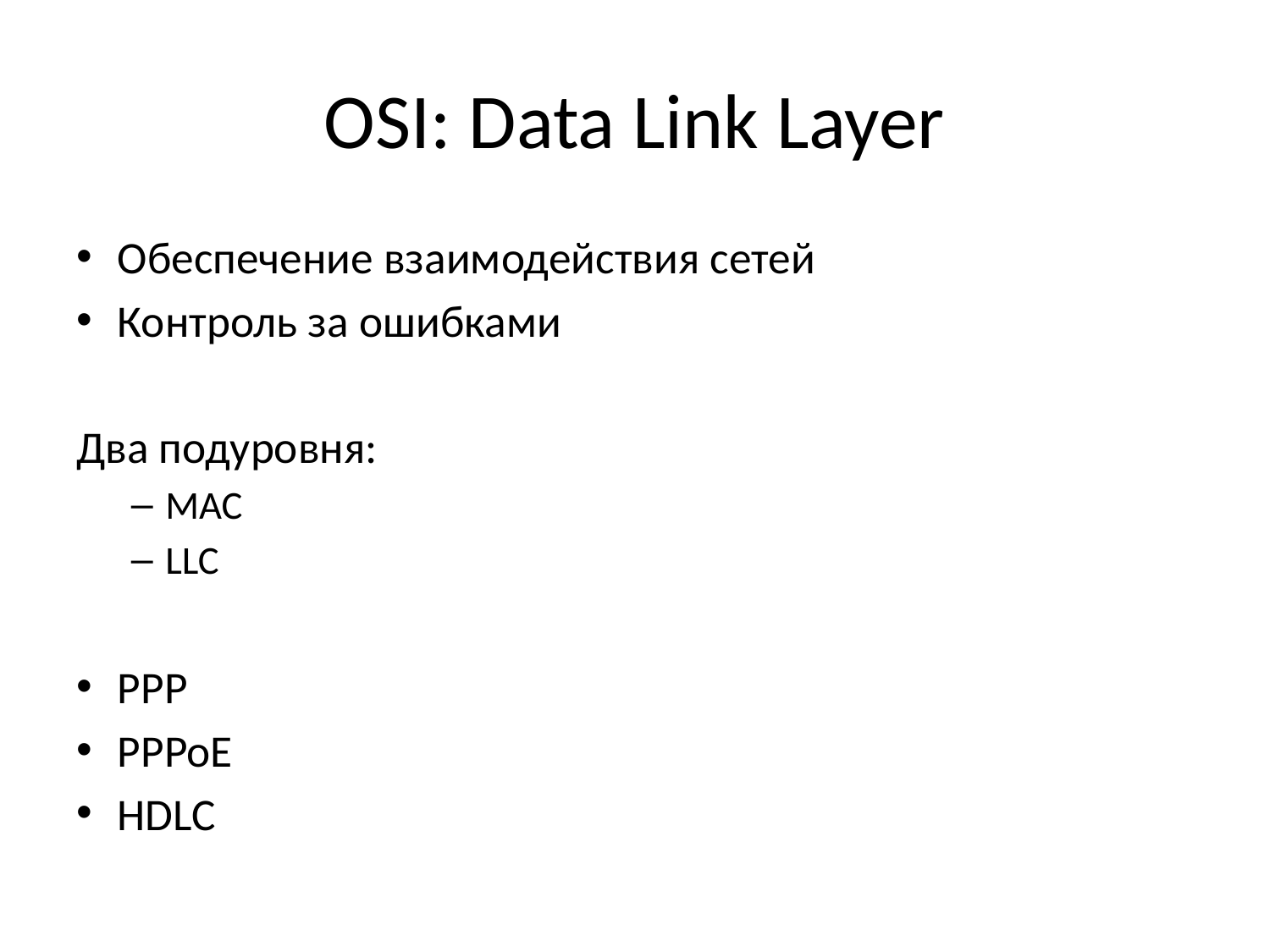

# OSI: Data Link Layer
Обеспечение взаимодействия сетей
Контроль за ошибками

Два подуровня:
MAC
LLC

PPP
PPPoE
HDLC